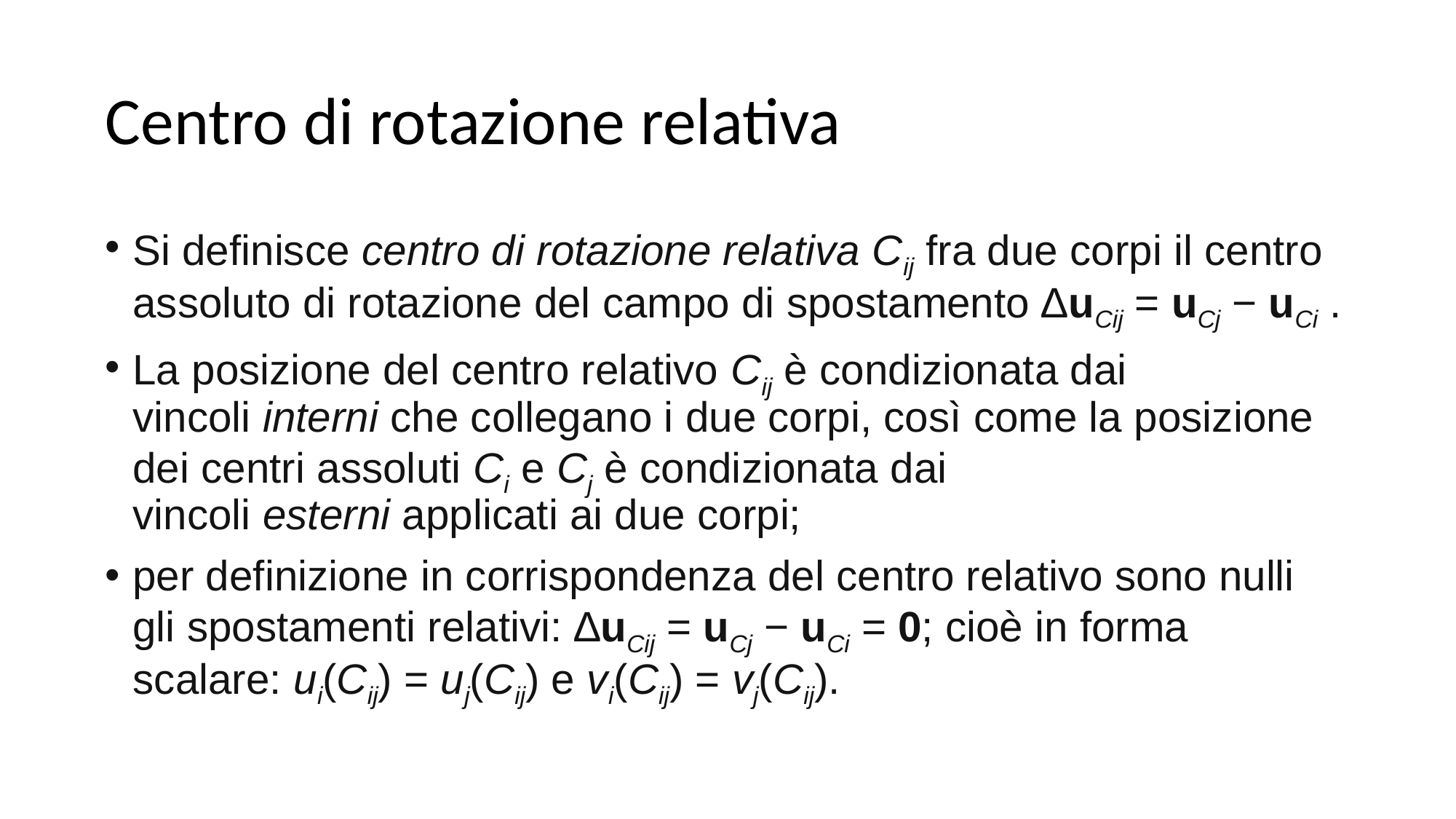

# Centro di rotazione relativa
Si definisce centro di rotazione relativa Cij fra due corpi il centro assoluto di rotazione del campo di spostamento ∆uCij = uCj − uCi .
La posizione del centro relativo Cij è condizionata dai vincoli interni che collegano i due corpi, così come la posizione dei centri assoluti Ci e Cj è condizionata dai vincoli esterni applicati ai due corpi;
per definizione in corrispondenza del centro relativo sono nulli gli spostamenti relativi: ∆uCij = uCj − uCi = 0; cioè in forma scalare: ui(Cij) = uj(Cij) e vi(Cij) = vj(Cij).